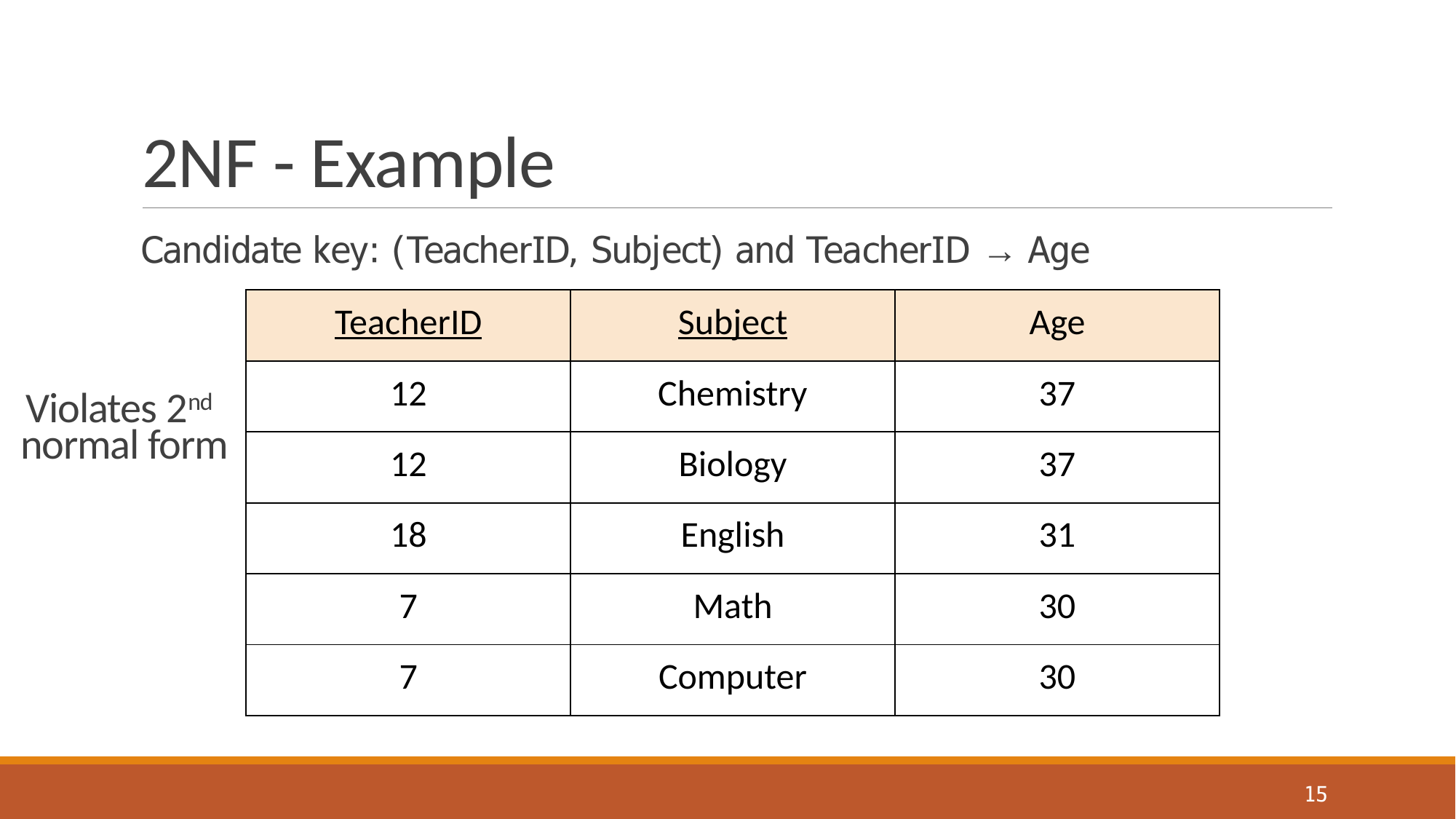

2NF - Example
Candidate key: (TeacherID, Subject) and TeacherID → Age
| TeacherID | Subject | Age |
| --- | --- | --- |
| 12 | Chemistry | 37 |
| 12 | Biology | 37 |
| 18 | English | 31 |
| 7 | Math | 30 |
| 7 | Computer | 30 |
# Violates 2nd normal form
15